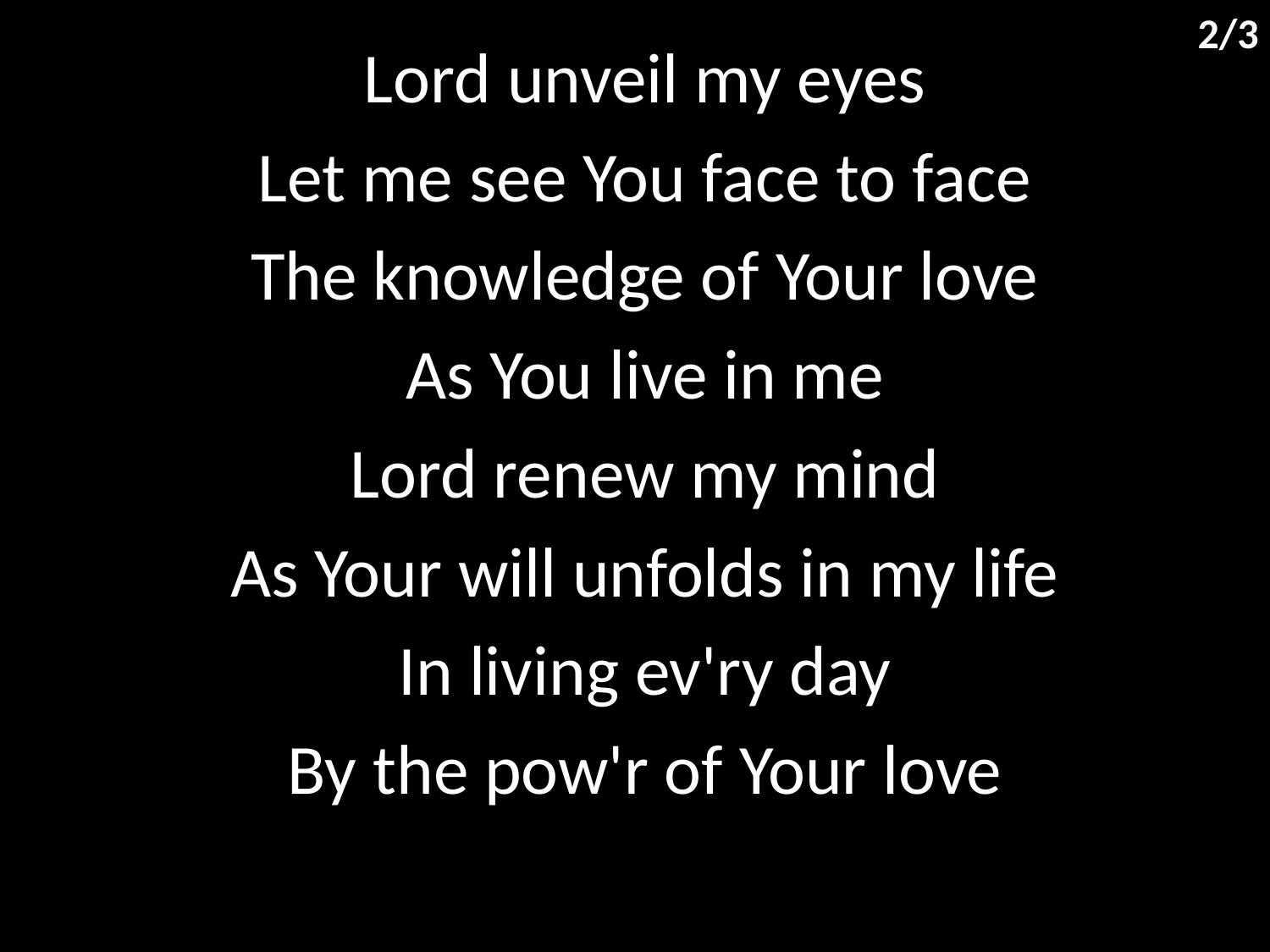

2/3
Lord unveil my eyes
Let me see You face to face
The knowledge of Your love
As You live in me
Lord renew my mind
As Your will unfolds in my life
In living ev'ry day
By the pow'r of Your love